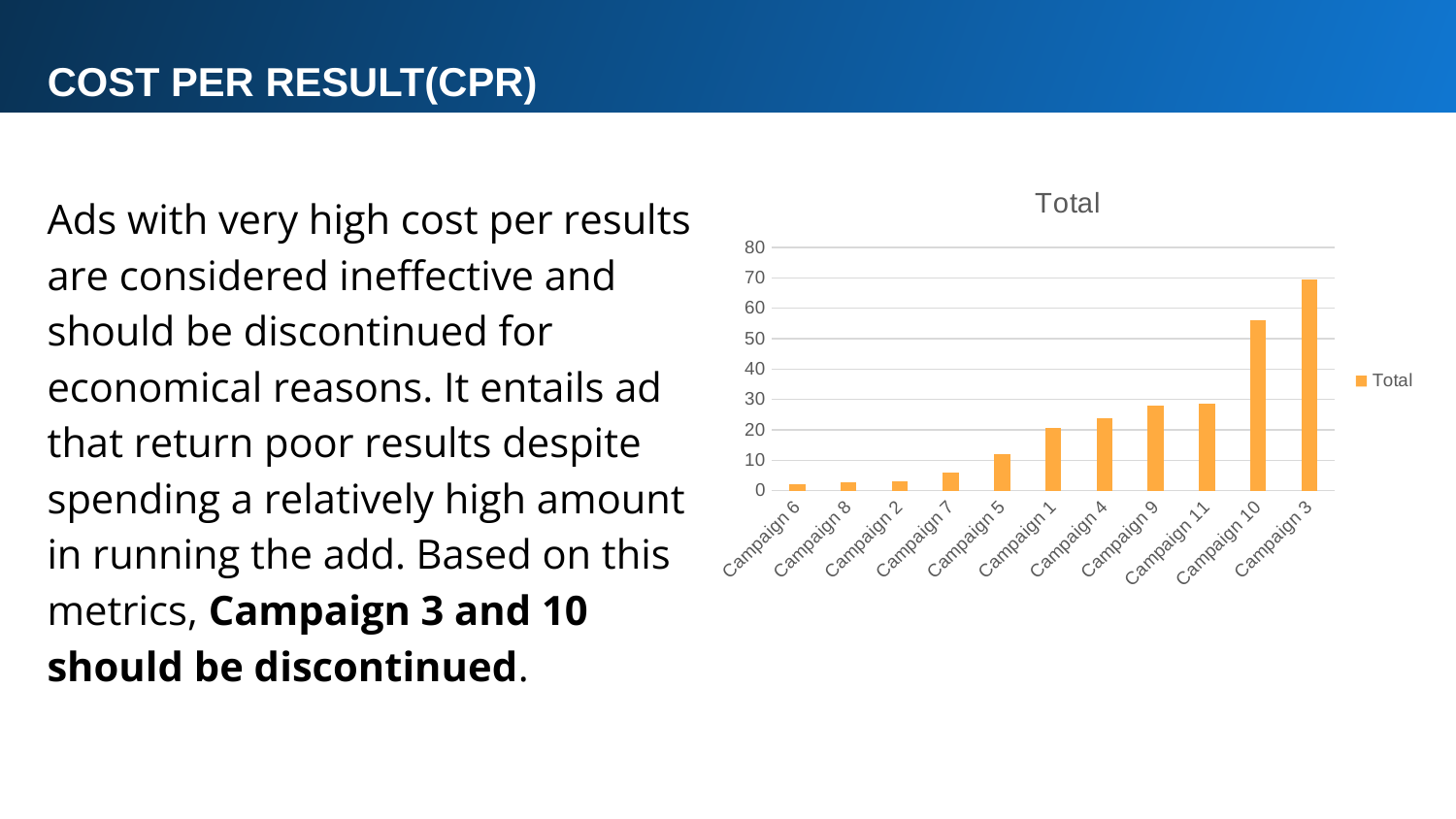

COST PER RESULT(CPR)

### Chart:

| Category | Total |
|---|---|
| Campaign 6 | 2.11 |
| Campaign 8 | 2.69 |
| Campaign 2 | 3.1 |
| Campaign 7 | 5.989999999999999 |
| Campaign 5 | 11.91 |
| Campaign 1 | 20.52 |
| Campaign 4 | 23.79 |
| Campaign 9 | 28.05 |
| Campaign 11 | 28.71 |
| Campaign 10 | 55.95 |
| Campaign 3 | 69.32 |
Ads with very high cost per results are considered ineffective and should be discontinued for economical reasons. It entails ad that return poor results despite spending a relatively high amount in running the add. Based on this metrics, Campaign 3 and 10 should be discontinued.